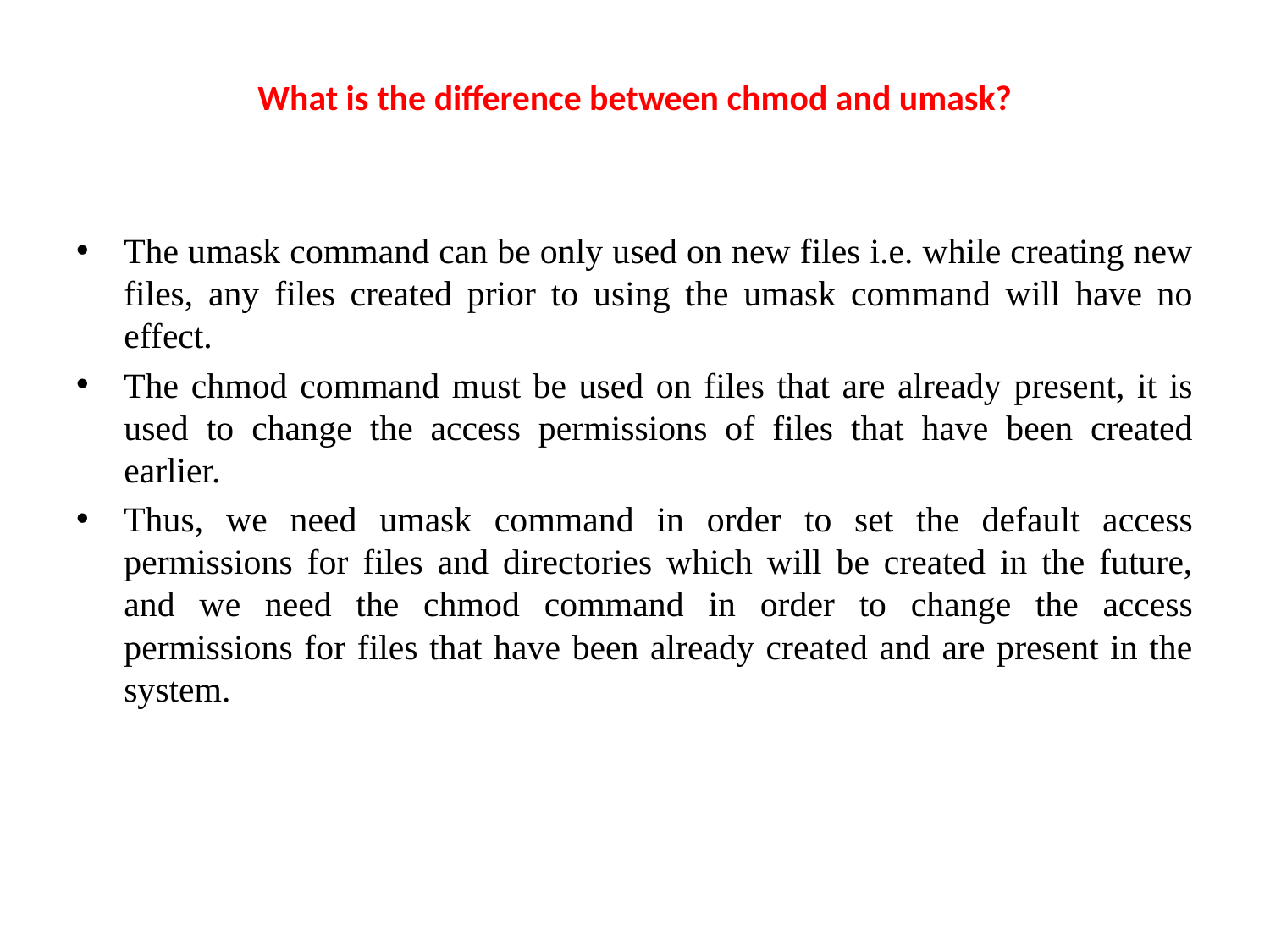

# What is the difference between chmod and umask?
The umask command can be only used on new files i.e. while creating new files, any files created prior to using the umask command will have no effect.
The chmod command must be used on files that are already present, it is used to change the access permissions of files that have been created earlier.
Thus, we need umask command in order to set the default access permissions for files and directories which will be created in the future, and we need the chmod command in order to change the access permissions for files that have been already created and are present in the system.